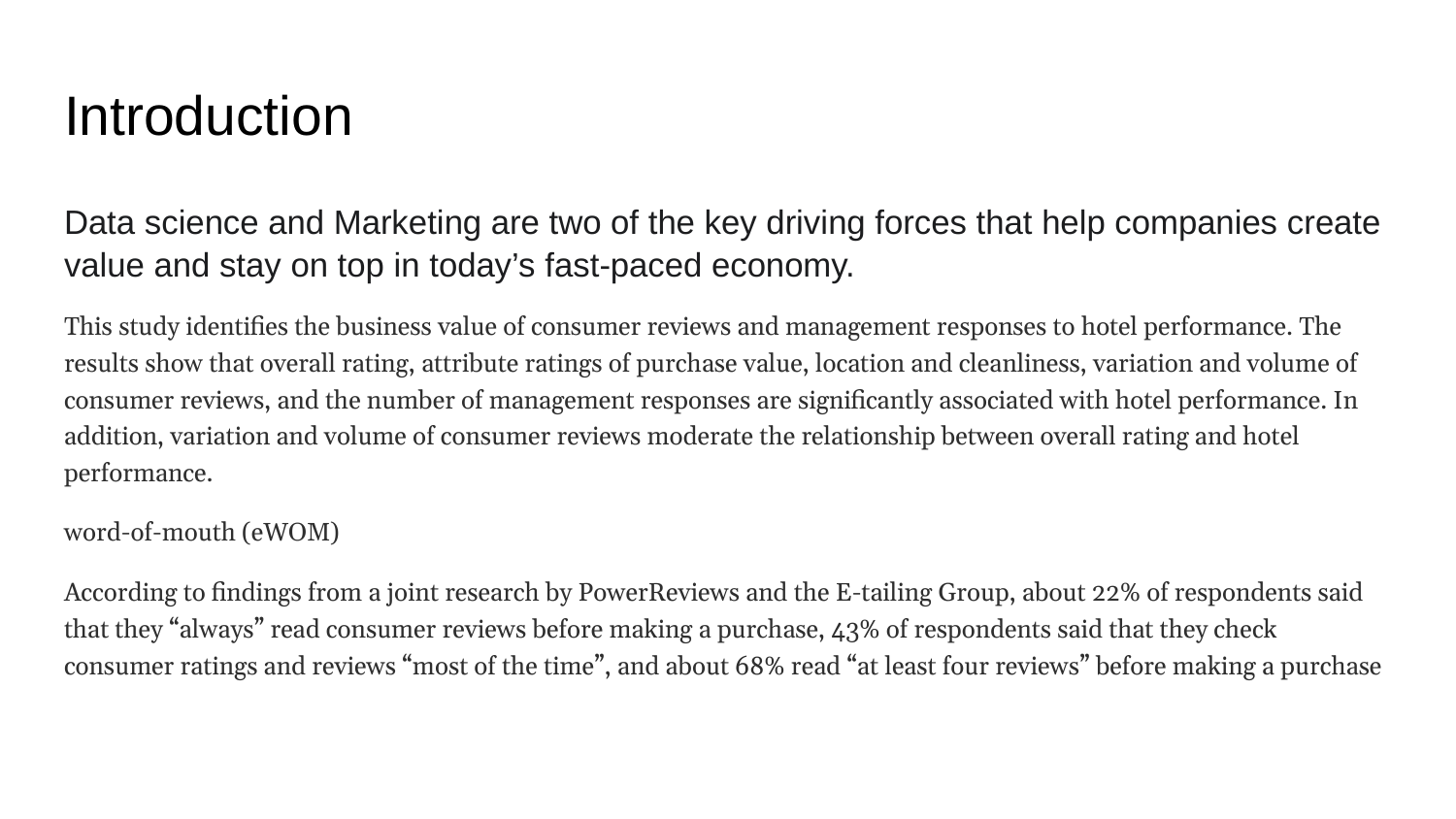

# Introduction
Data science and Marketing are two of the key driving forces that help companies create value and stay on top in today’s fast-paced economy.
This study identifies the business value of consumer reviews and management responses to hotel performance. The results show that overall rating, attribute ratings of purchase value, location and cleanliness, variation and volume of consumer reviews, and the number of management responses are significantly associated with hotel performance. In addition, variation and volume of consumer reviews moderate the relationship between overall rating and hotel performance.
word-of-mouth (eWOM)
According to findings from a joint research by PowerReviews and the E-tailing Group, about 22% of respondents said that they “always” read consumer reviews before making a purchase, 43% of respondents said that they check consumer ratings and reviews “most of the time”, and about 68% read “at least four reviews” before making a purchase